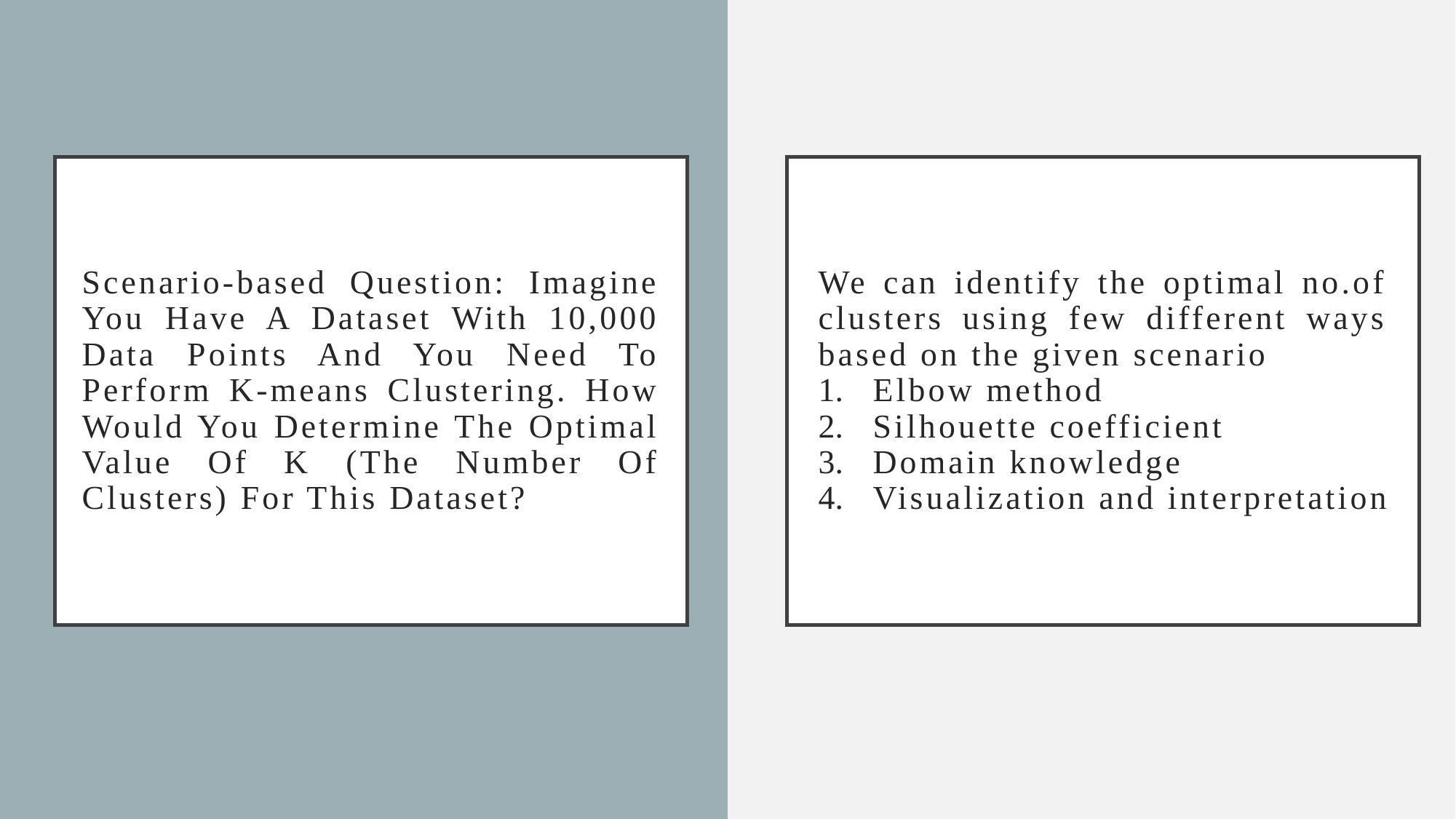

# Scenario-based Question: Imagine You Have A Dataset With 10,000 Data Points And You Need To Perform K-means Clustering. How Would You Determine The Optimal Value Of K (The Number Of Clusters) For This Dataset?
We can identify the optimal no.of clusters using few different ways based on the given scenario
Elbow method
Silhouette coefficient
Domain knowledge
Visualization and interpretation